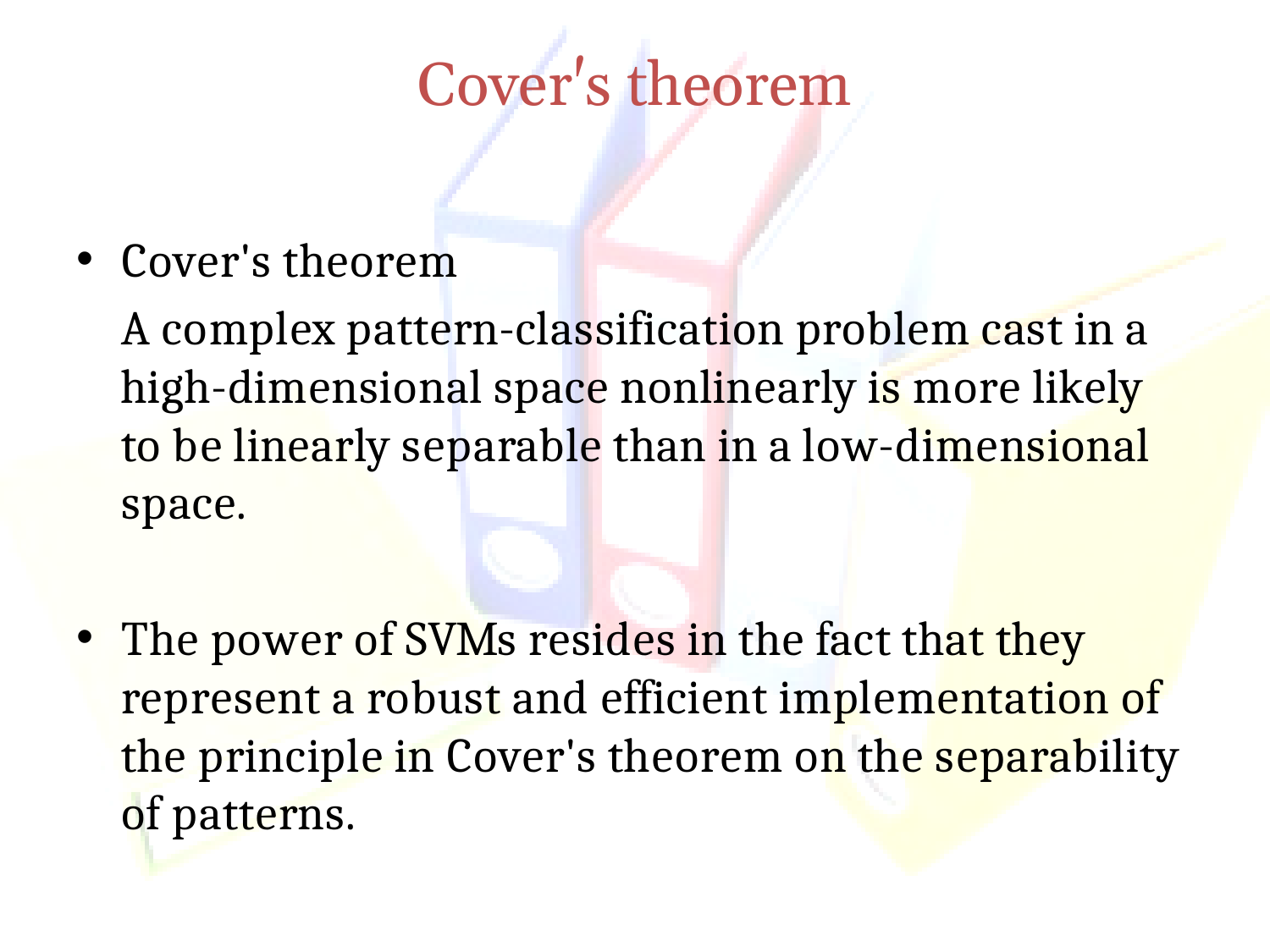

# Cover's theorem
Cover's theorem
	A complex pattern-classification problem cast in a high-dimensional space nonlinearly is more likely to be linearly separable than in a low-dimensional space.

The power of SVMs resides in the fact that they represent a robust and efficient implementation of the principle in Cover's theorem on the separability of patterns.